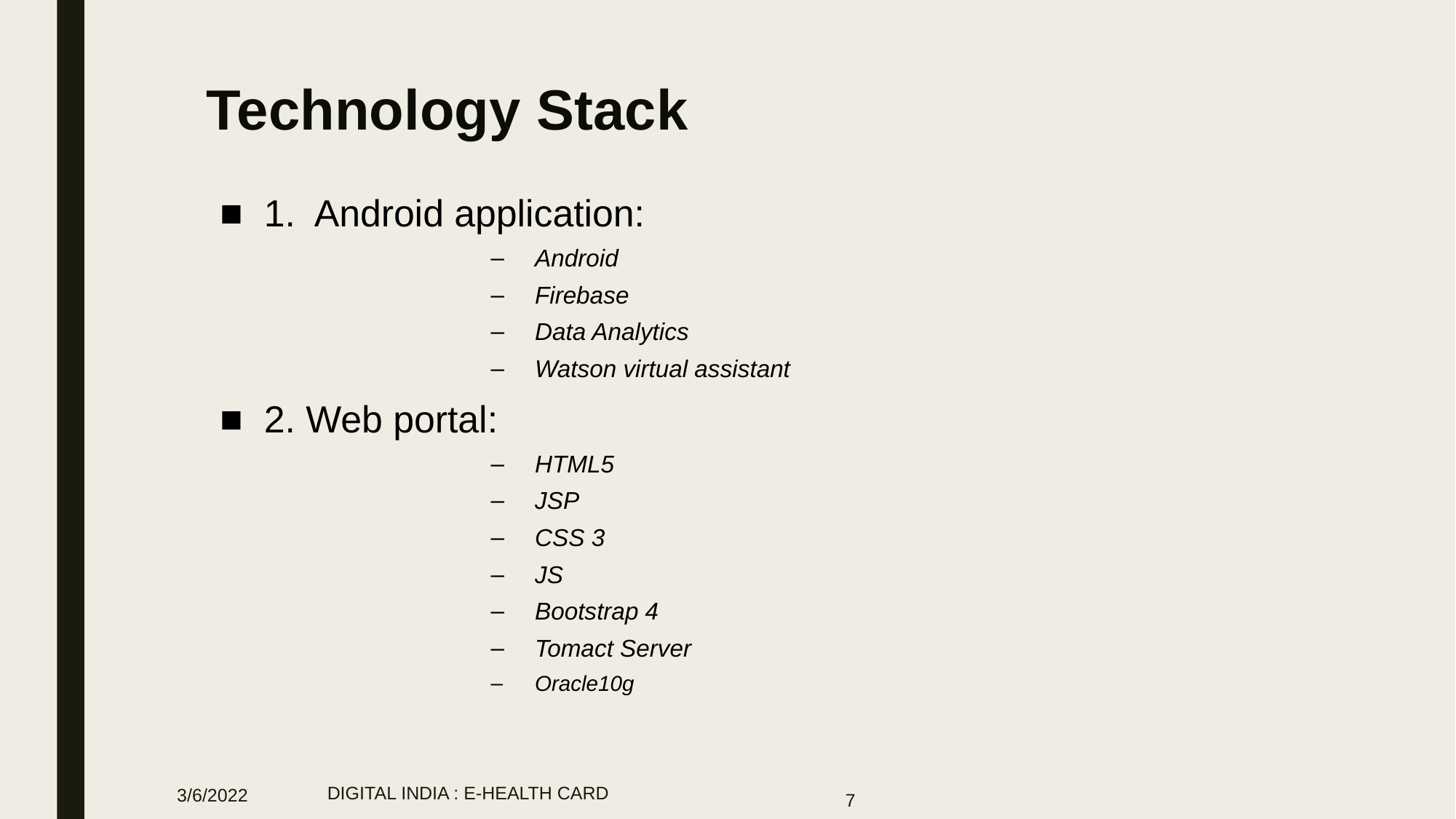

# Technology Stack
1.  Android application:
Android
Firebase
Data Analytics
Watson virtual assistant
2. Web portal:
HTML5
JSP
CSS 3
JS
Bootstrap 4
Tomact Server
Oracle10g
3/6/2022
DIGITAL INDIA : E-HEALTH CARD
7